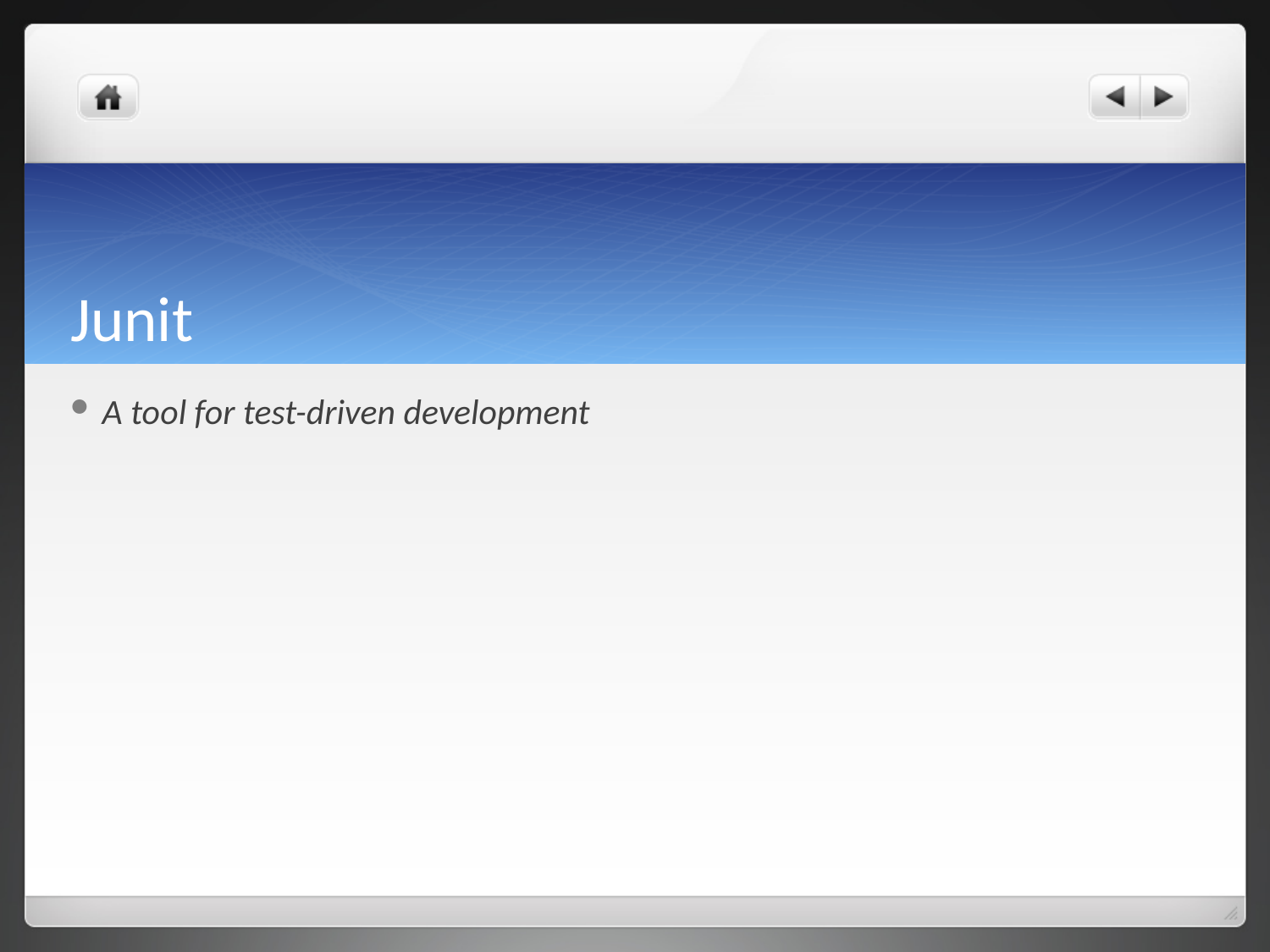

# Junit
A tool for test-driven development